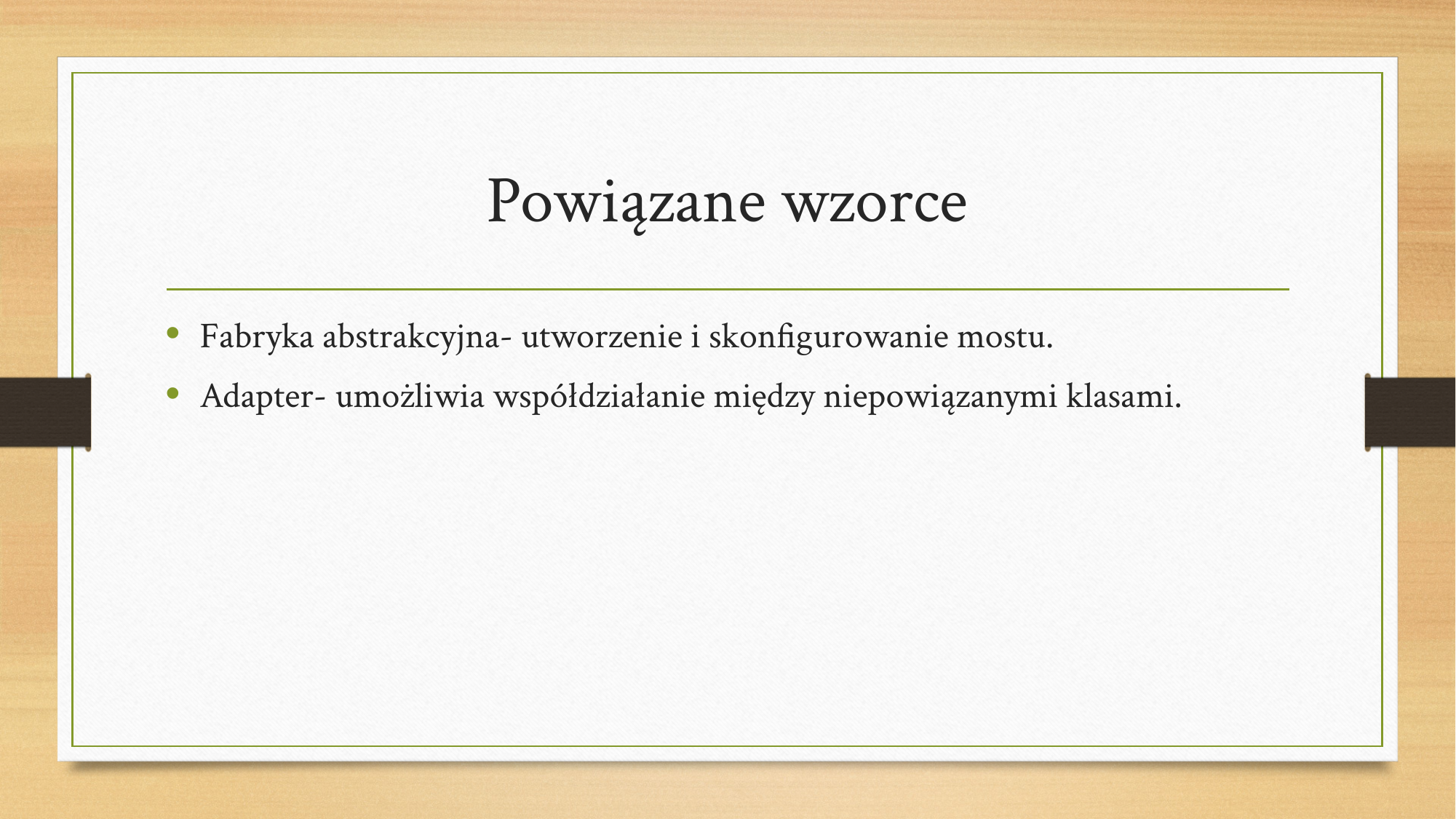

# Powiązane wzorce
Fabryka abstrakcyjna- utworzenie i skonfigurowanie mostu.
Adapter- umożliwia współdziałanie między niepowiązanymi klasami.